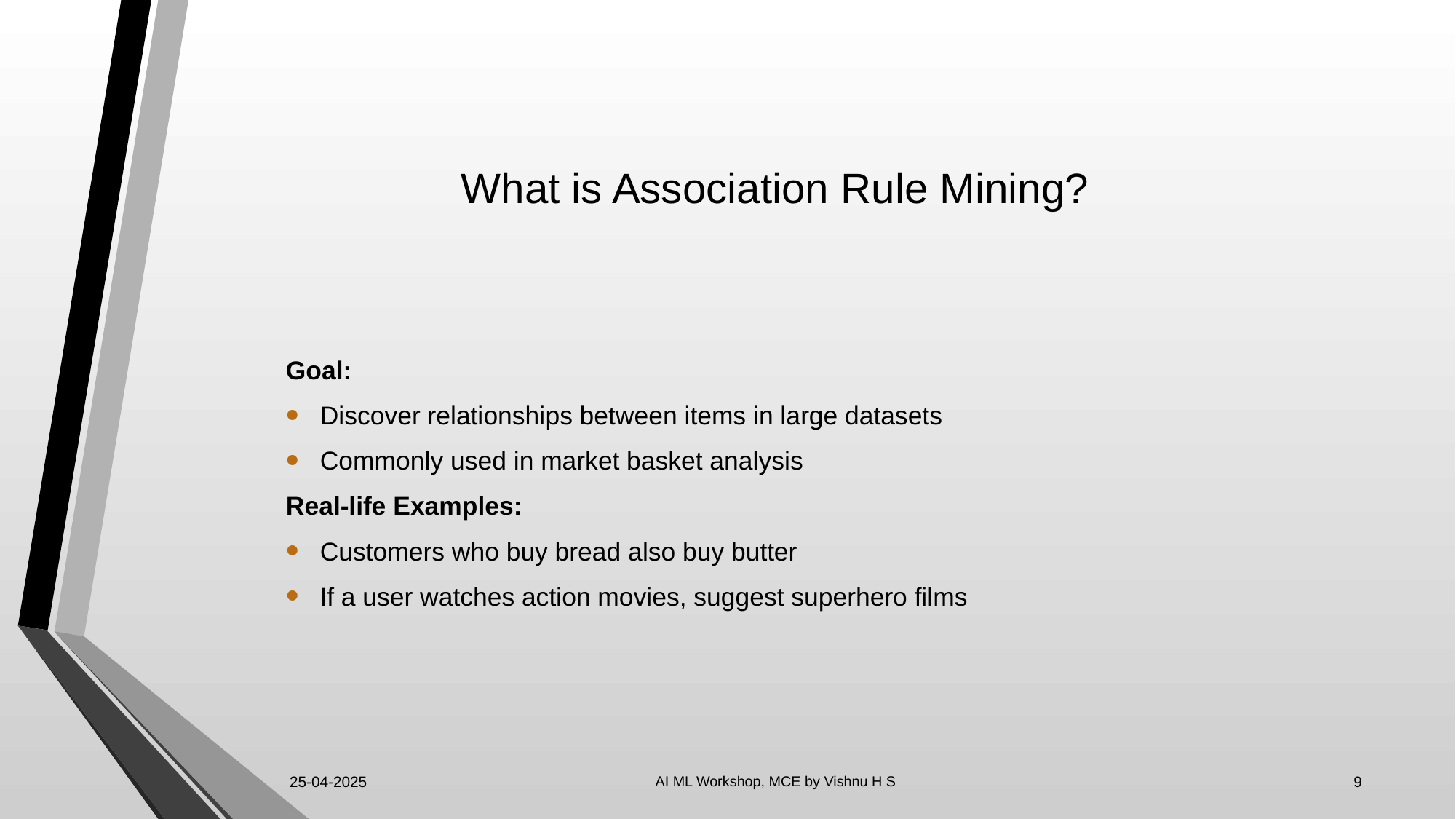

# What is Association Rule Mining?
Goal:
Discover relationships between items in large datasets
Commonly used in market basket analysis
Real-life Examples:
Customers who buy bread also buy butter
If a user watches action movies, suggest superhero films

25-04-2025
9
AI ML Workshop, MCE by Vishnu H S